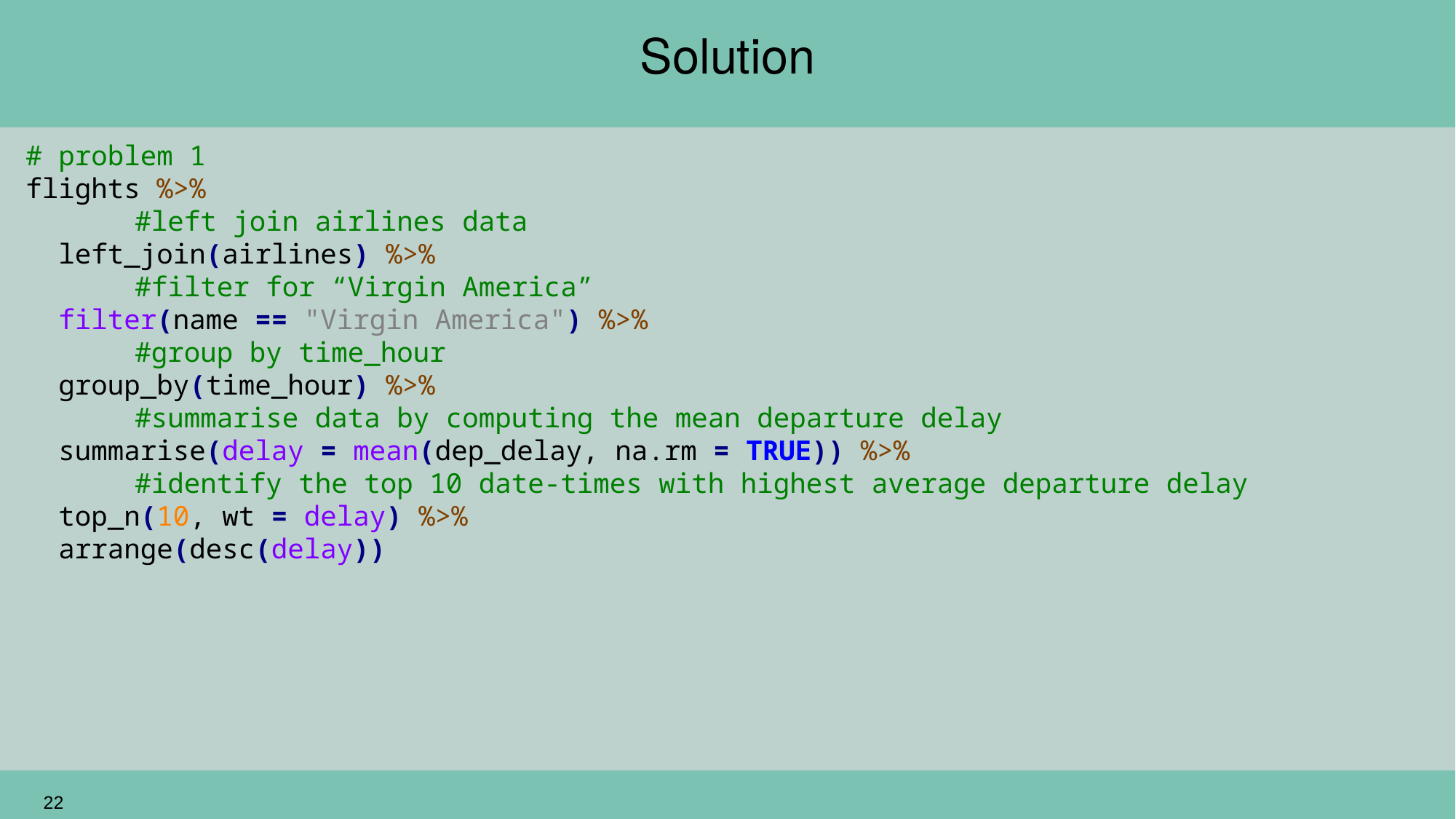

# Solution
# problem 1
flights %>%
	#left join airlines data
  left_join(airlines) %>%
	#filter for “Virgin America”
  filter(name == "Virgin America") %>%
	#group by time_hour
  group_by(time_hour) %>%
	#summarise data by computing the mean departure delay
  summarise(delay = mean(dep_delay, na.rm = TRUE)) %>%
	#identify the top 10 date-times with highest average departure delay
  top_n(10, wt = delay) %>%
  arrange(desc(delay))